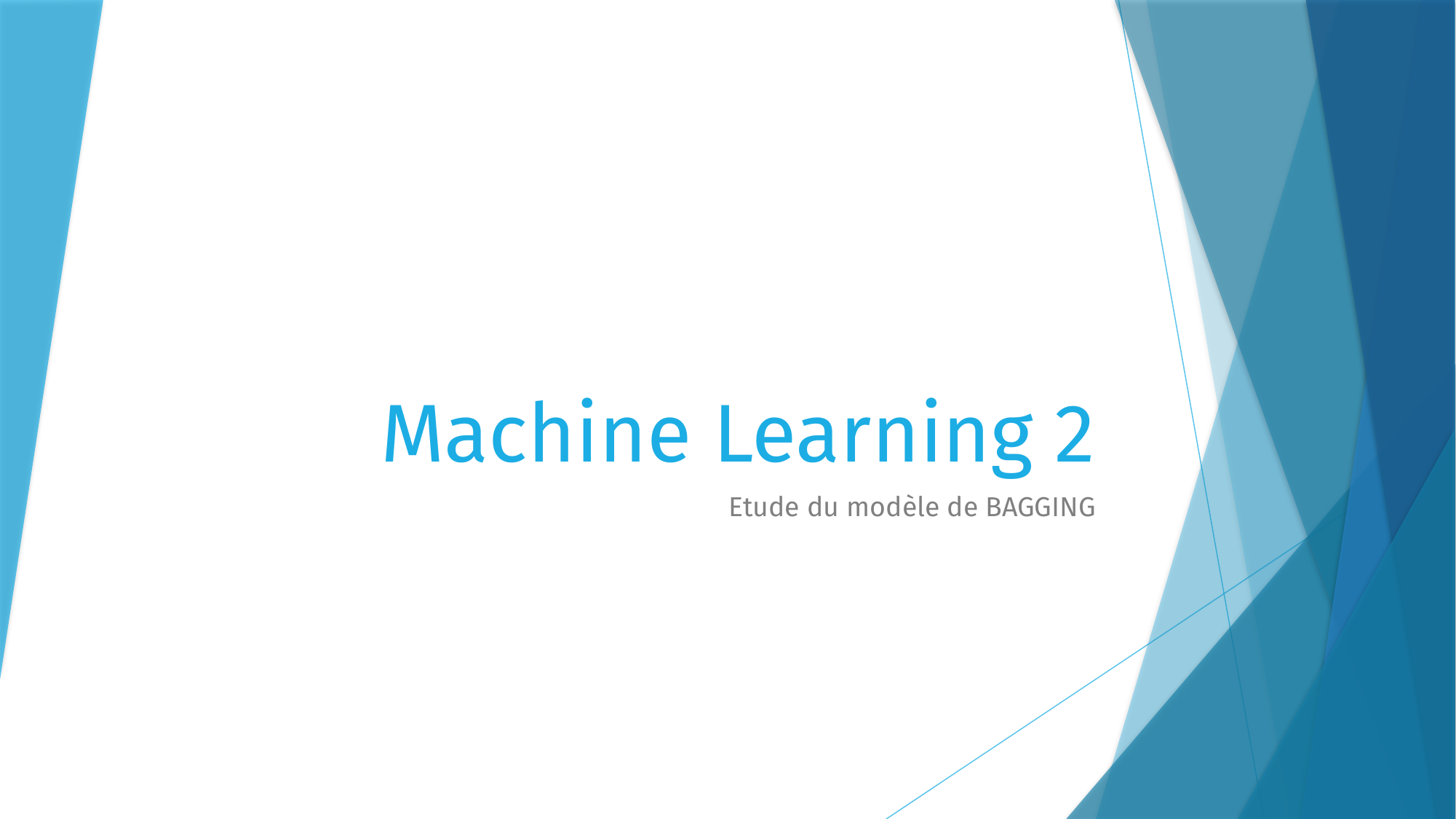

# Machine Learning 2
Etude du modèle de BAGGING